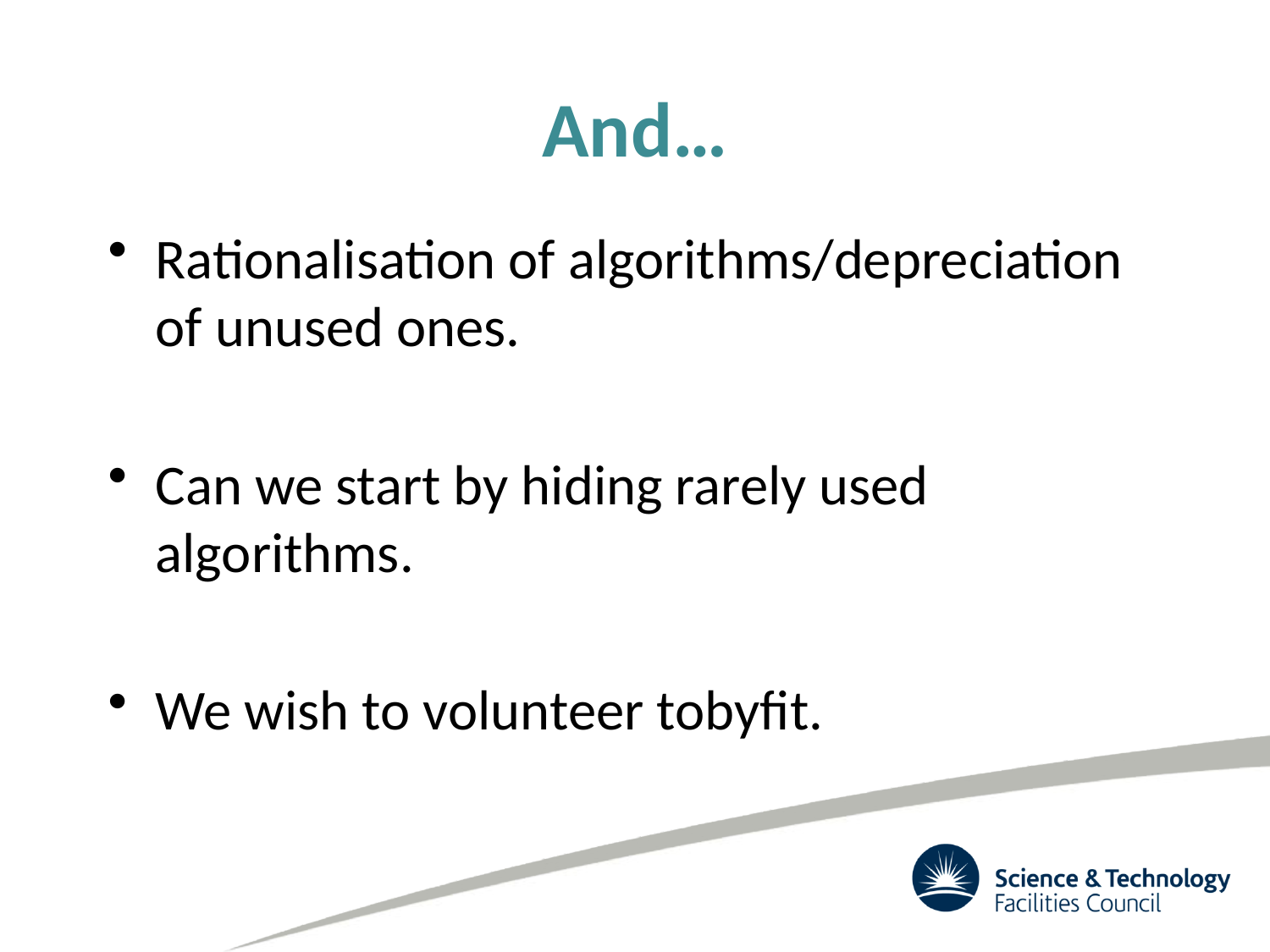

# And…
Rationalisation of algorithms/depreciation of unused ones.

Can we start by hiding rarely used algorithms.

We wish to volunteer tobyfit.